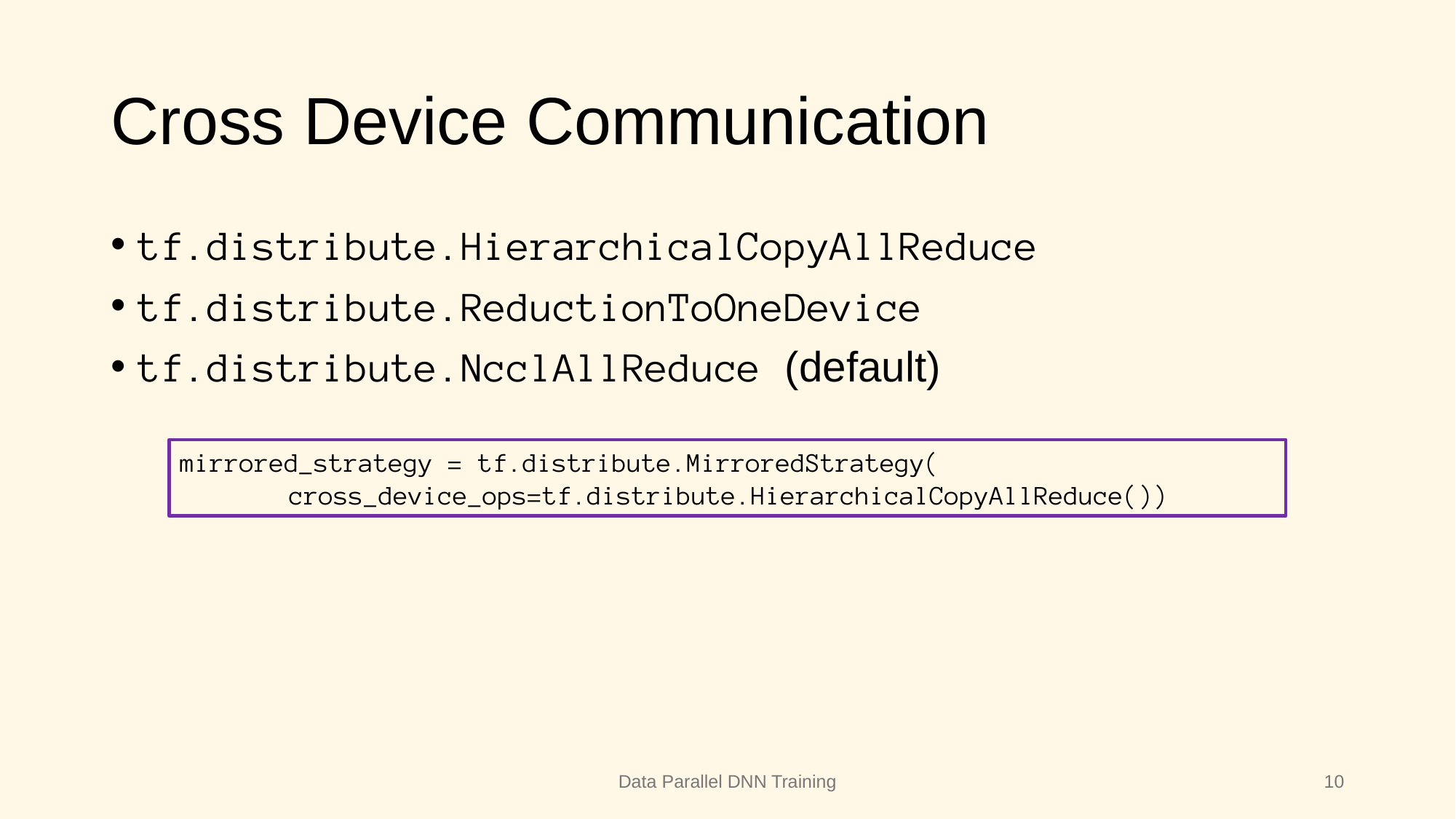

# Cross Device Communication
tf.distribute.HierarchicalCopyAllReduce
tf.distribute.ReductionToOneDevice
tf.distribute.NcclAllReduce (default)
mirrored_strategy = tf.distribute.MirroredStrategy(
	cross_device_ops=tf.distribute.HierarchicalCopyAllReduce())
Data Parallel DNN Training
10